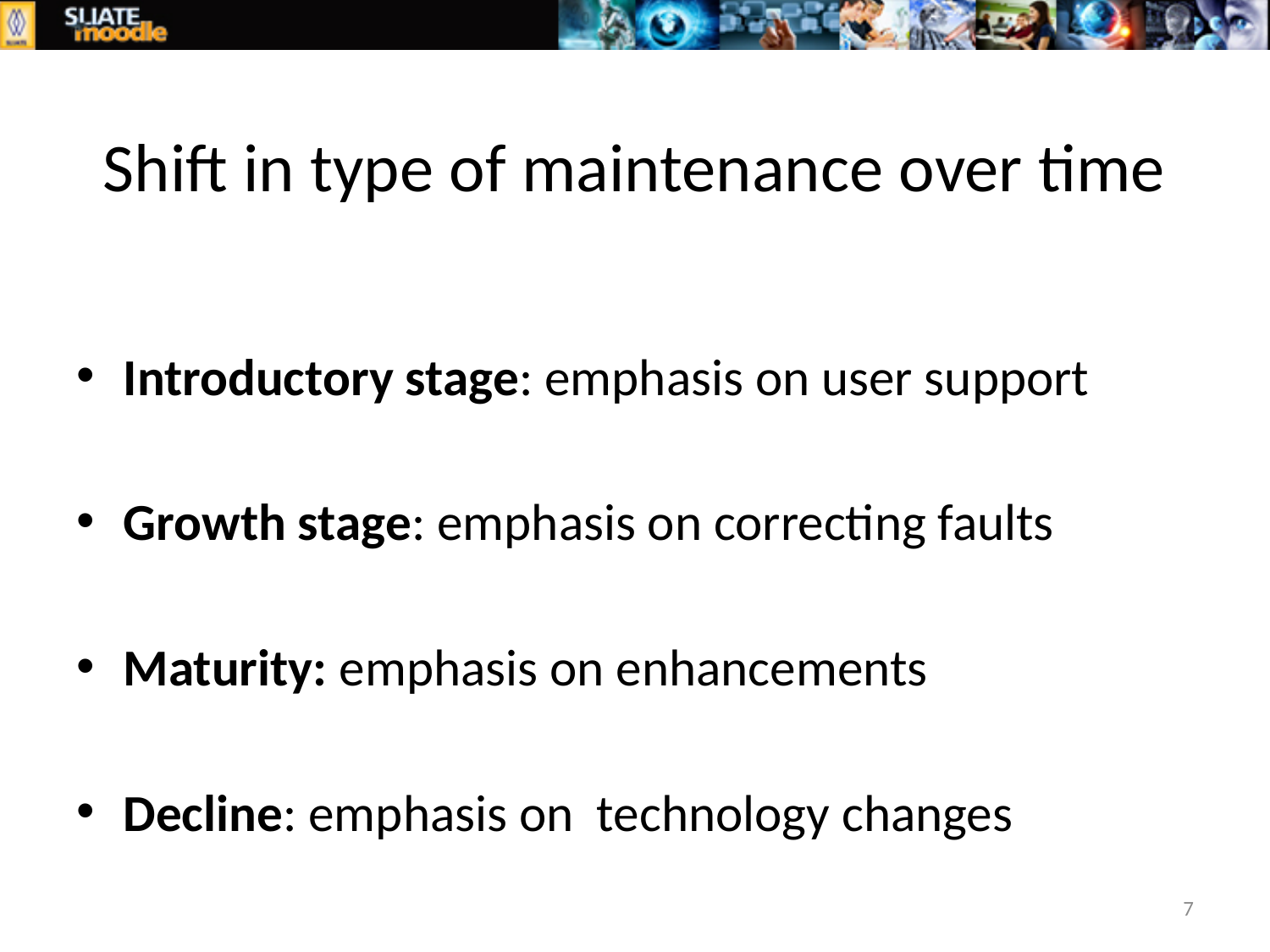

# Shift in type of maintenance over time

Introductory stage: emphasis on user support

Growth stage: emphasis on correcting faults

Maturity: emphasis on enhancements

Decline: emphasis on  technology changes
7